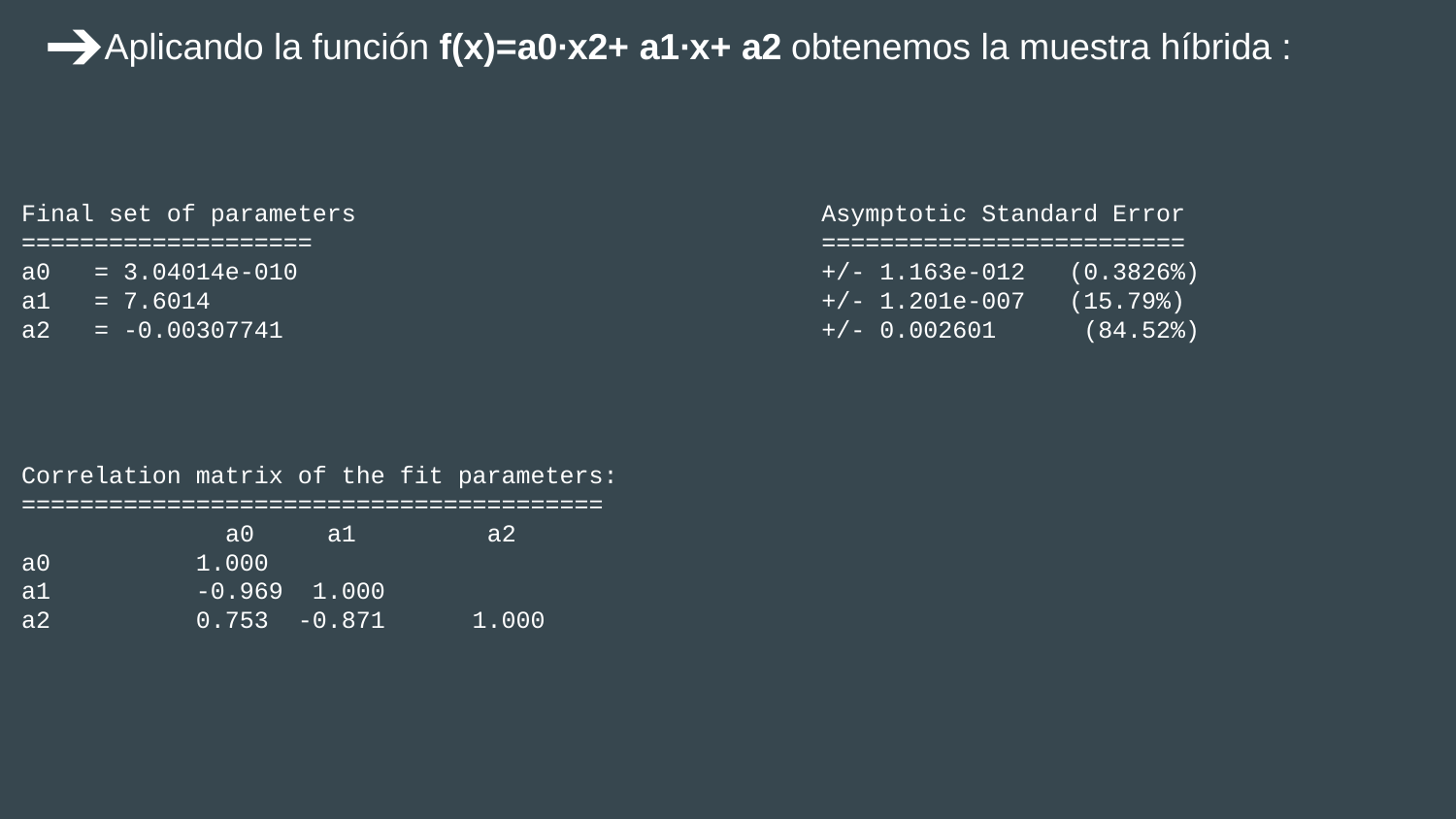

Aplicando la función f(x)=a0∙x2+ a1∙x+ a2 obtenemos la muestra híbrida :

Final set of parameters                                Asymptotic Standard Error
====================                                   =========================
a0   = 3.04014e-010                                    +/- 1.163e-012   (0.3826%)
a1   = 7.6014                                          +/- 1.201e-007   (15.79%)
a2   = -0.00307741                                     +/- 0.002601      (84.52%)

Correlation matrix of the fit parameters:
========================================
              a0     a1         a2
a0          1.000
a1          -0.969  1.000
a2          0.753  -0.871      1.000